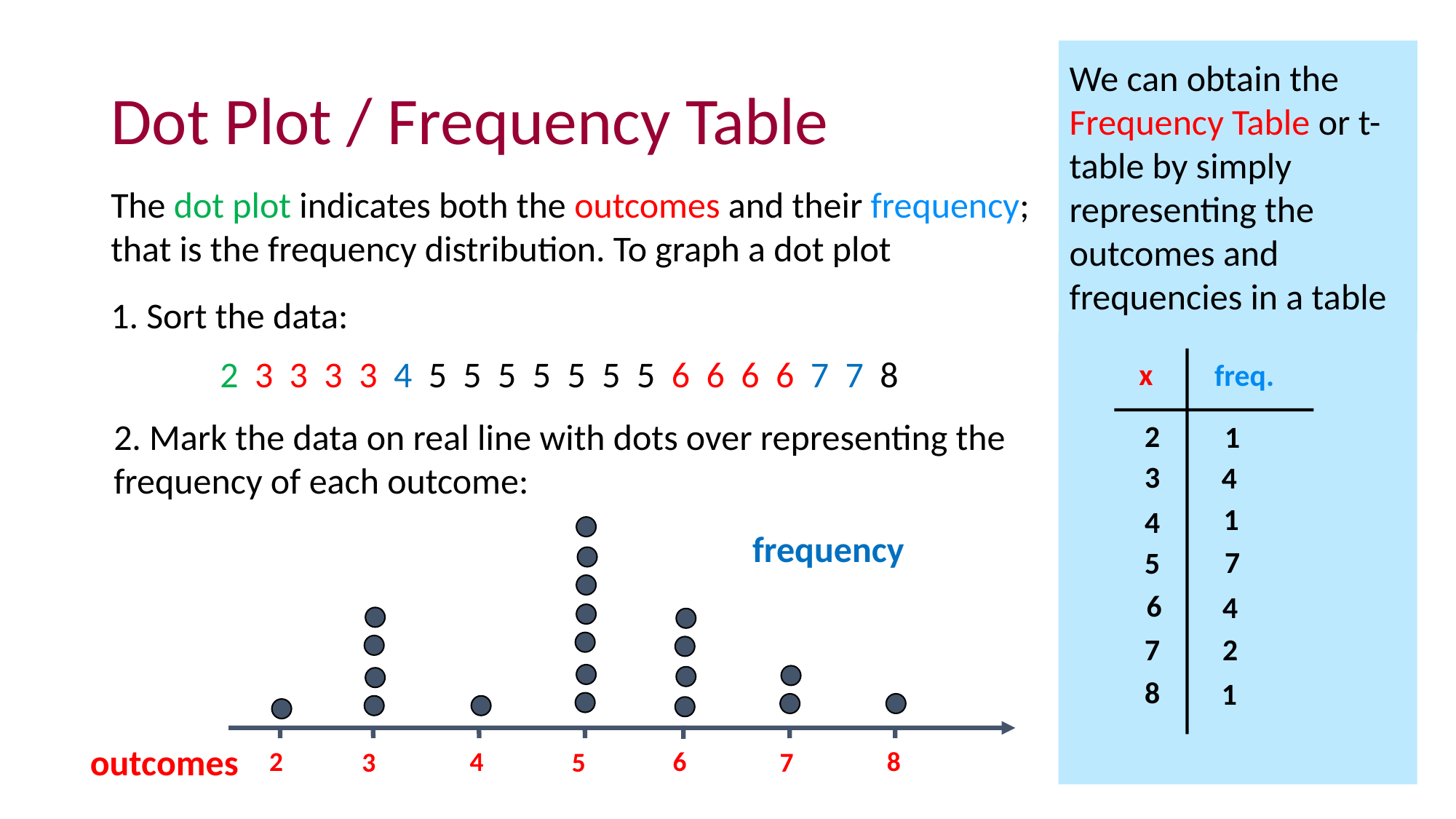

We can obtain the Frequency Table or t-table by simply representing the outcomes and frequencies in a table
# Dot Plot / Frequency Table
The dot plot indicates both the outcomes and their frequency; that is the frequency distribution. To graph a dot plot
1. Sort the data:

	2  3  3  3  3  4  5  5  5  5  5  5  5  6  6  6  6  7  7  8

x

freq.
2. Mark the data on real line with dots over representing the frequency of each outcome:

2
1
3
4
1
4

frequency
7
5

6
4

2
7

8

1

outcomes
4
6
2
8
5
3
7